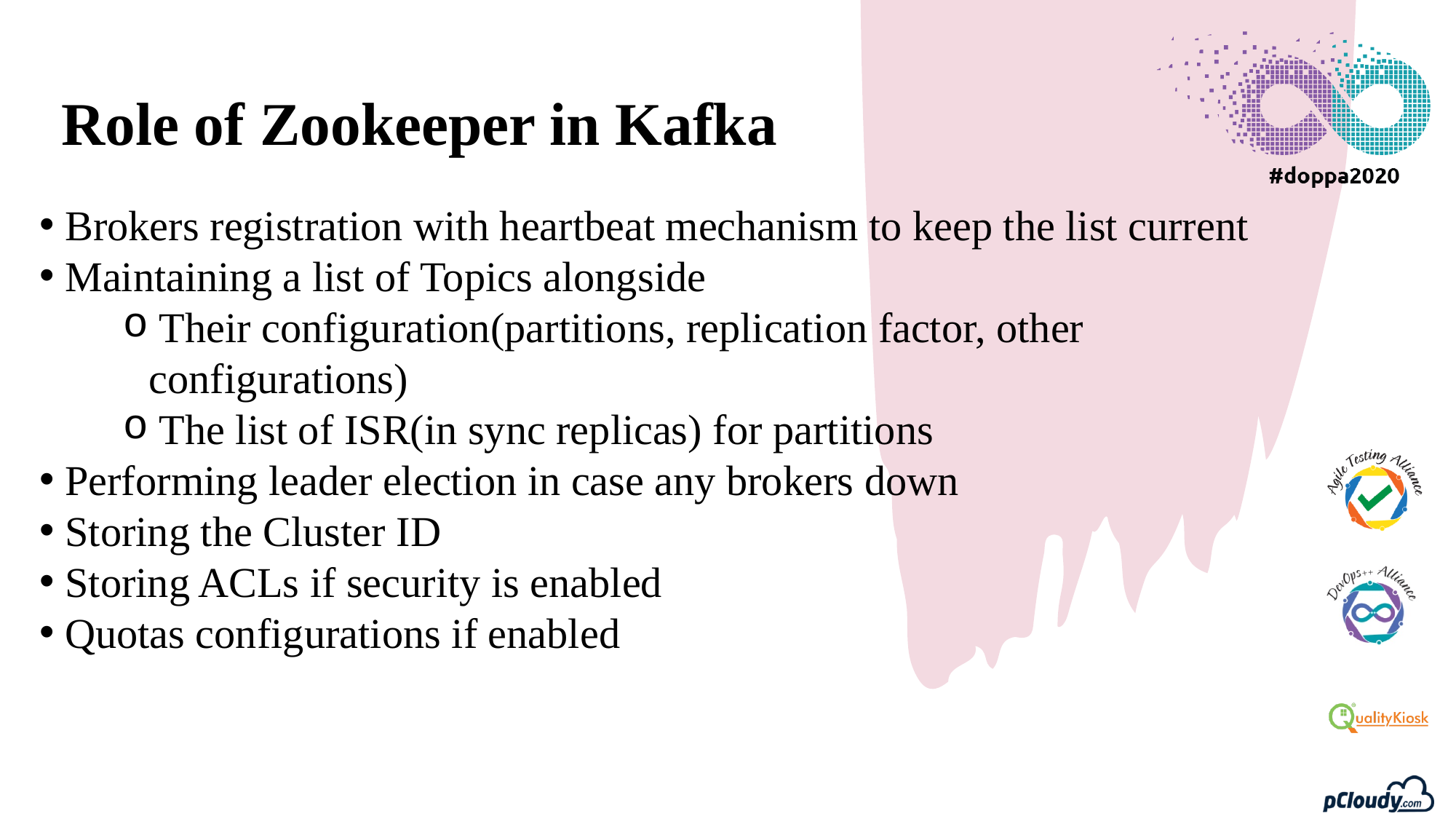

Role of Zookeeper in Kafka
 Brokers registration with heartbeat mechanism to keep the list current
 Maintaining a list of Topics alongside
 Their configuration(partitions, replication factor, other configurations)
 The list of ISR(in sync replicas) for partitions
 Performing leader election in case any brokers down
 Storing the Cluster ID
 Storing ACLs if security is enabled
 Quotas configurations if enabled